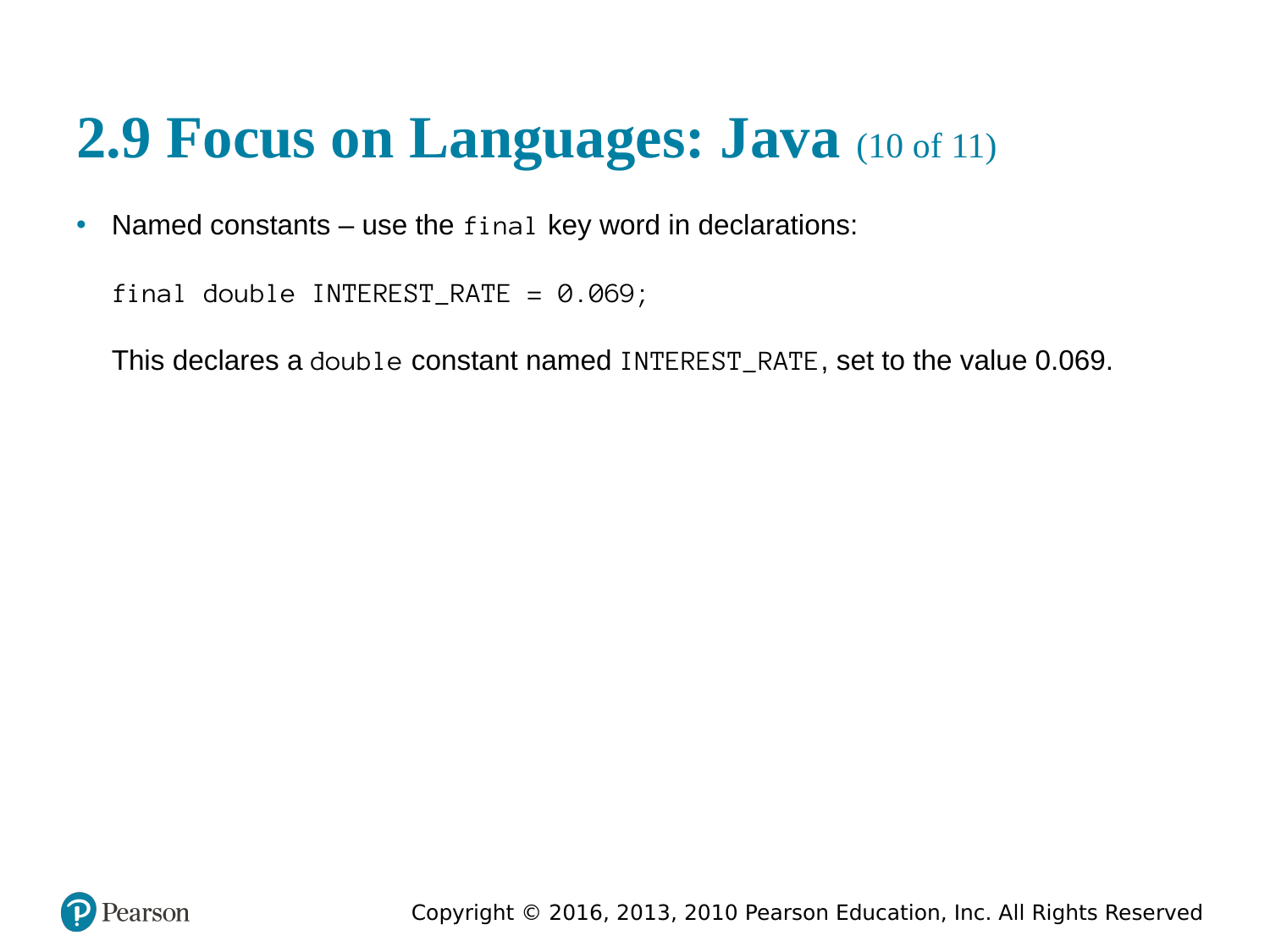

# 2.9 Focus on Languages: Java (10 of 11)
Named constants – use the final key word in declarations:
final double INTEREST_RATE = 0.069;
This declares a double constant named INTEREST_RATE, set to the value 0.069.